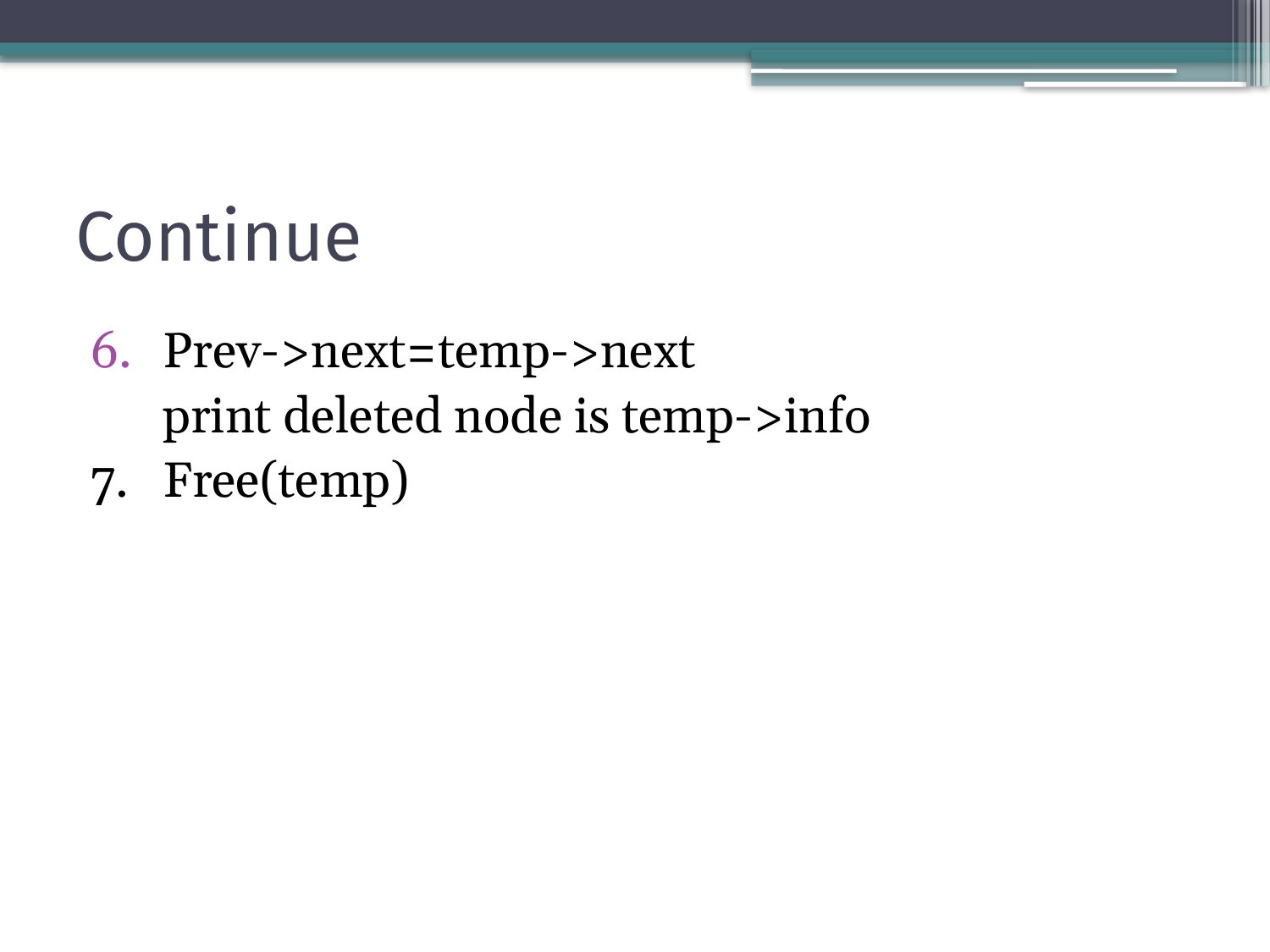

# Continue
Prev->next=temp->next
	print deleted node is temp->info
7.	Free(temp)